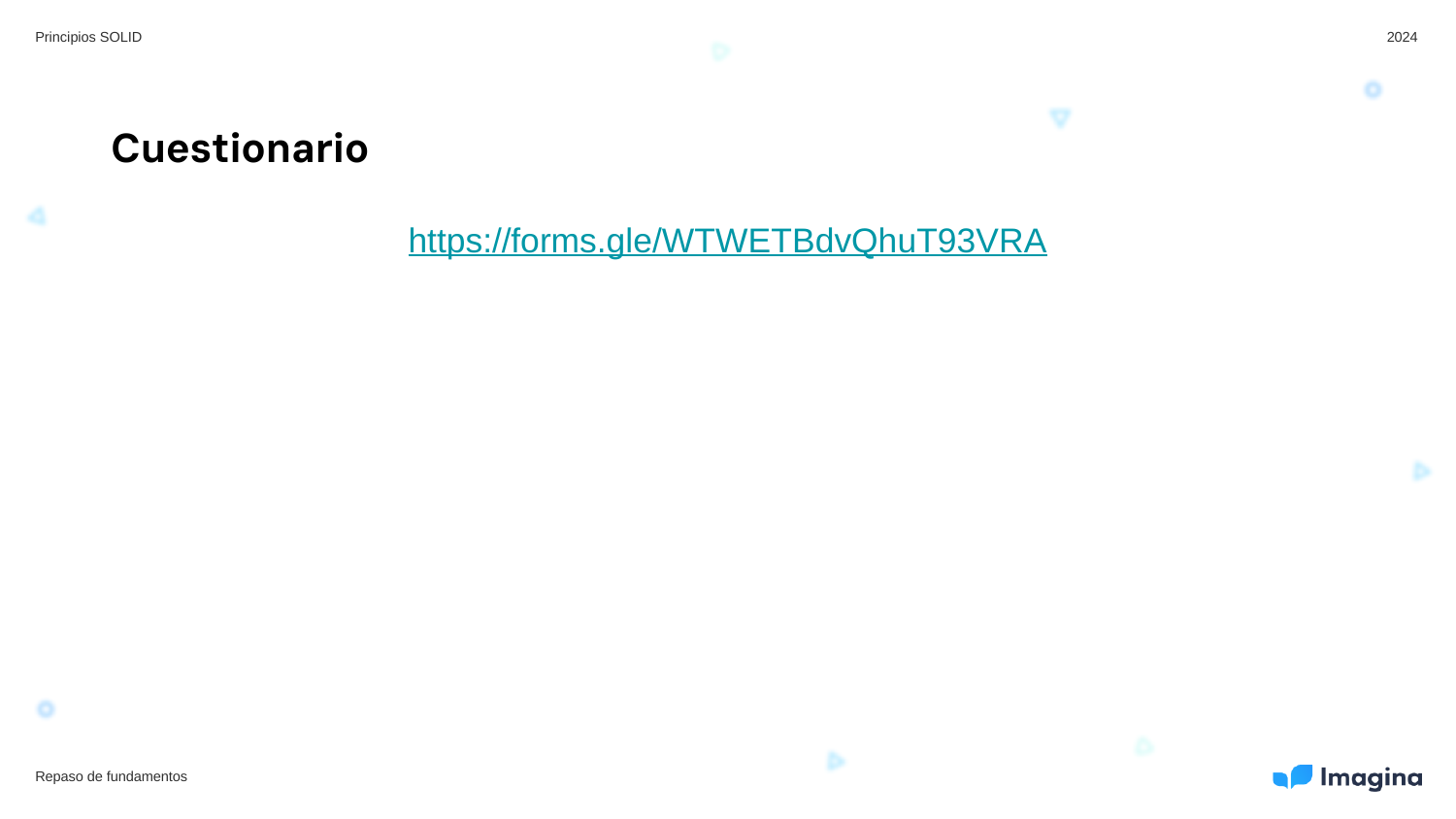

Principios SOLID
2024
Cuestionario
https://forms.gle/WTWETBdvQhuT93VRA

Repaso de fundamentos